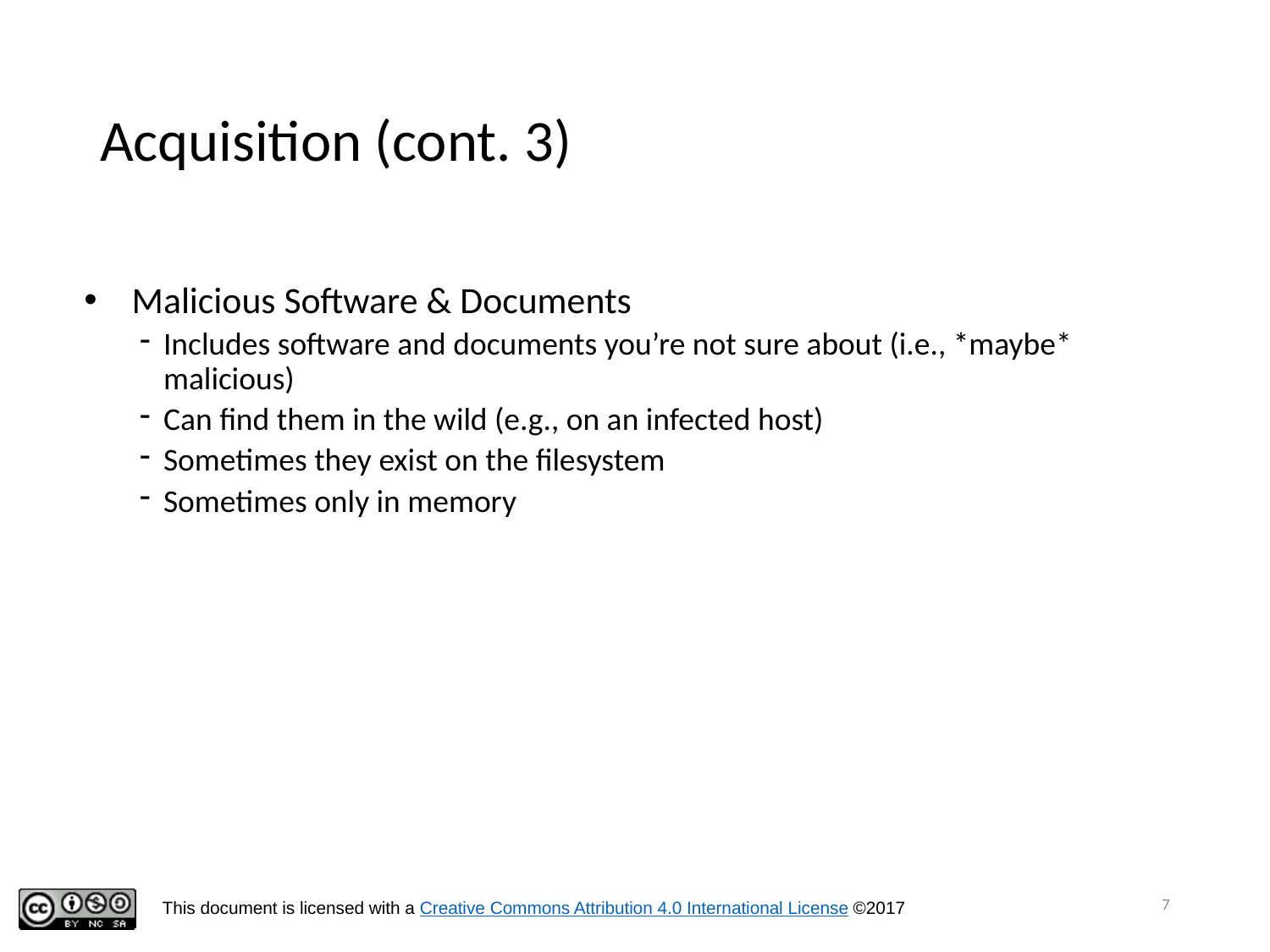

# Acquisition (cont. 3)
Malicious Software & Documents
Includes software and documents you’re not sure about (i.e., *maybe* malicious)
Can find them in the wild (e.g., on an infected host)
Sometimes they exist on the filesystem
Sometimes only in memory

7